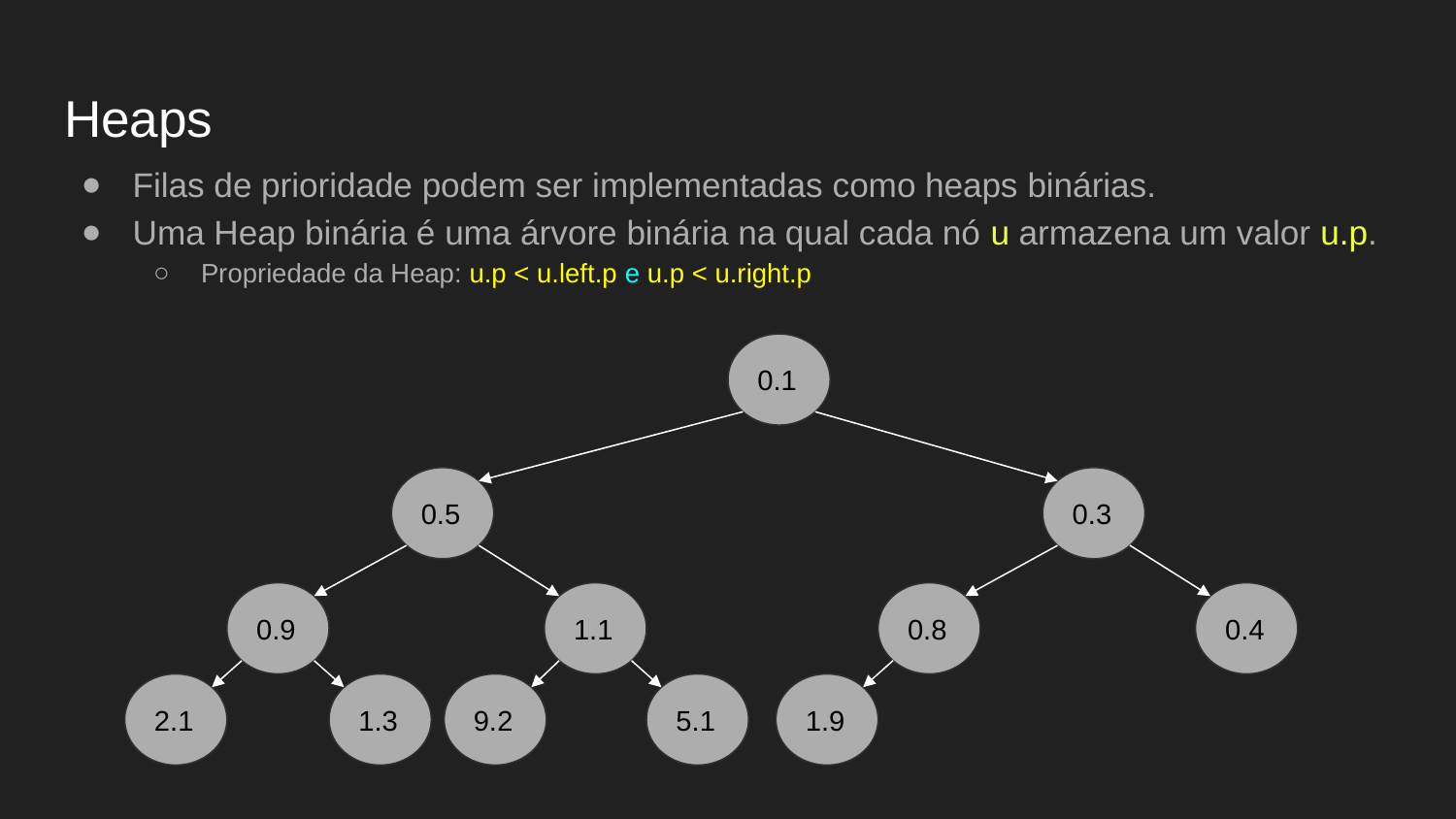

# Heaps
Filas de prioridade podem ser implementadas como heaps binárias.
Uma Heap binária é uma árvore binária na qual cada nó u armazena um valor u.p.
Propriedade da Heap: u.p < u.left.p e u.p < u.right.p
0.1
0.5
0.3
0.9
1.1
0.8
0.4
2.1
1.3
9.2
5.1
1.9